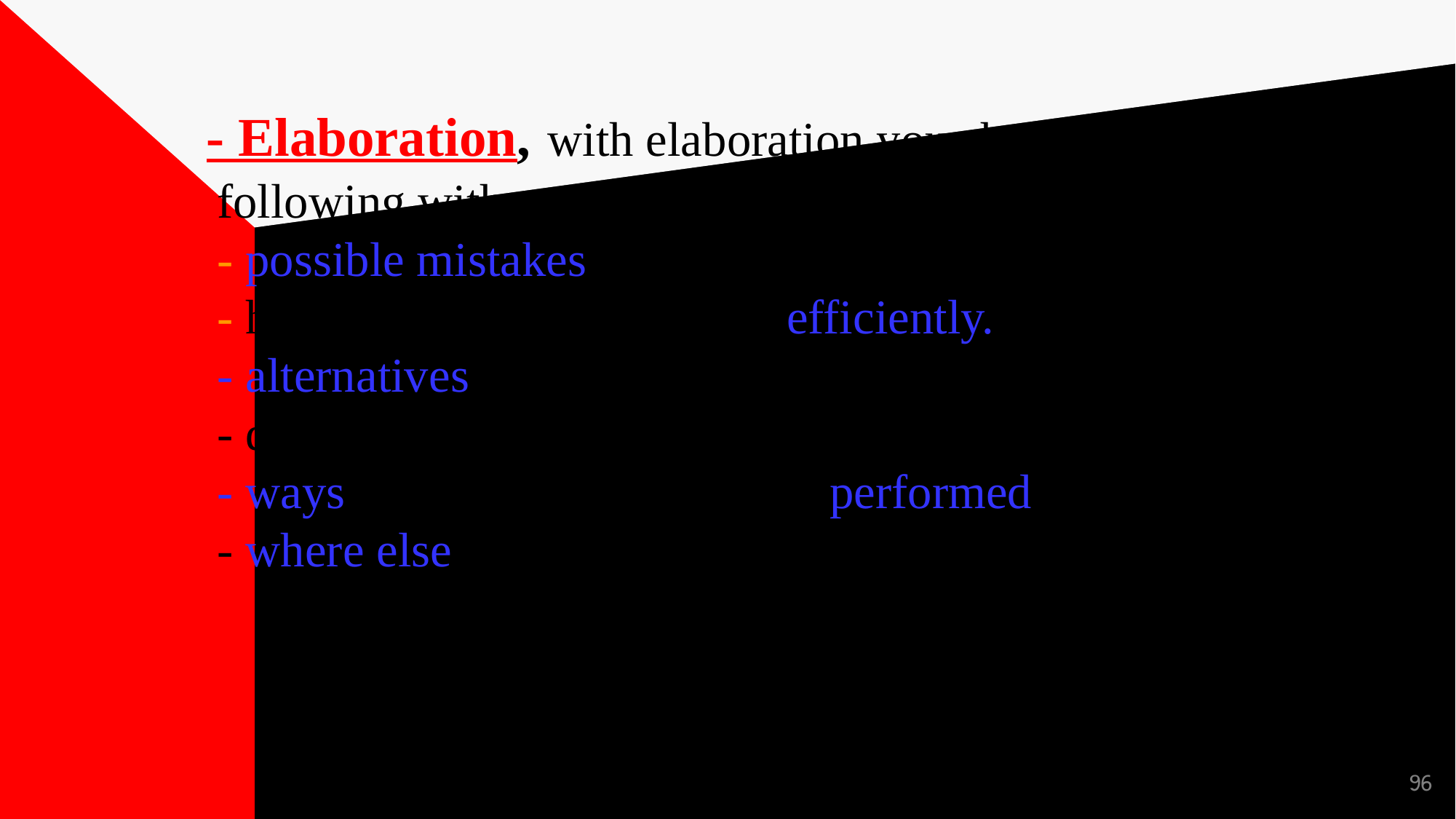

# - Elaboration, with elaboration you share the following with your user: - possible mistakes and how to avoid them. - how to perform procedures efficiently. - alternatives such as keystrokes, toolbars. - definition of terms. - ways to tell if a step has been performed correctly. - where else to look for additional info.
96